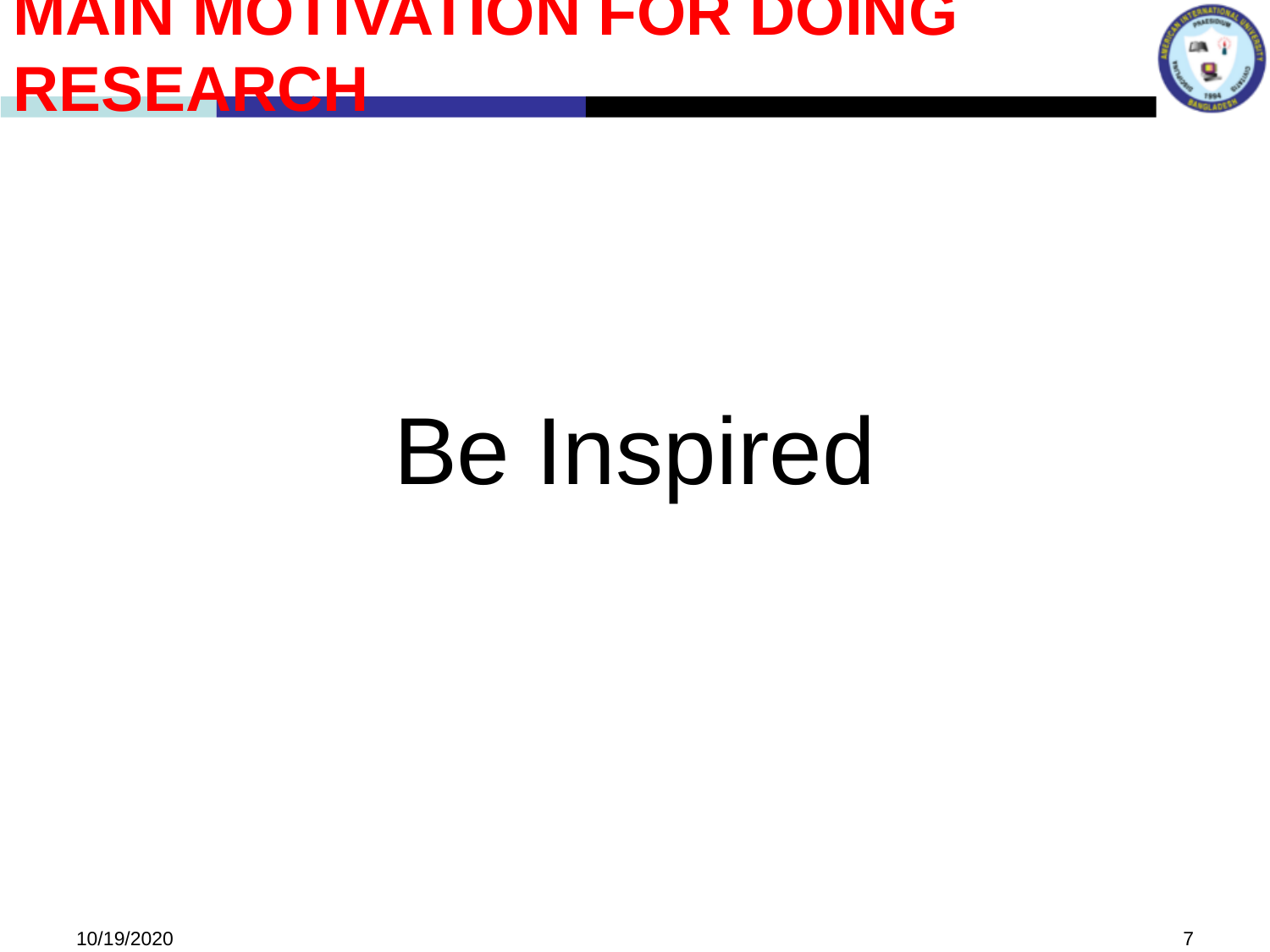

Main Motivation for Doing Research

Be Inspired

10/19/2020
7